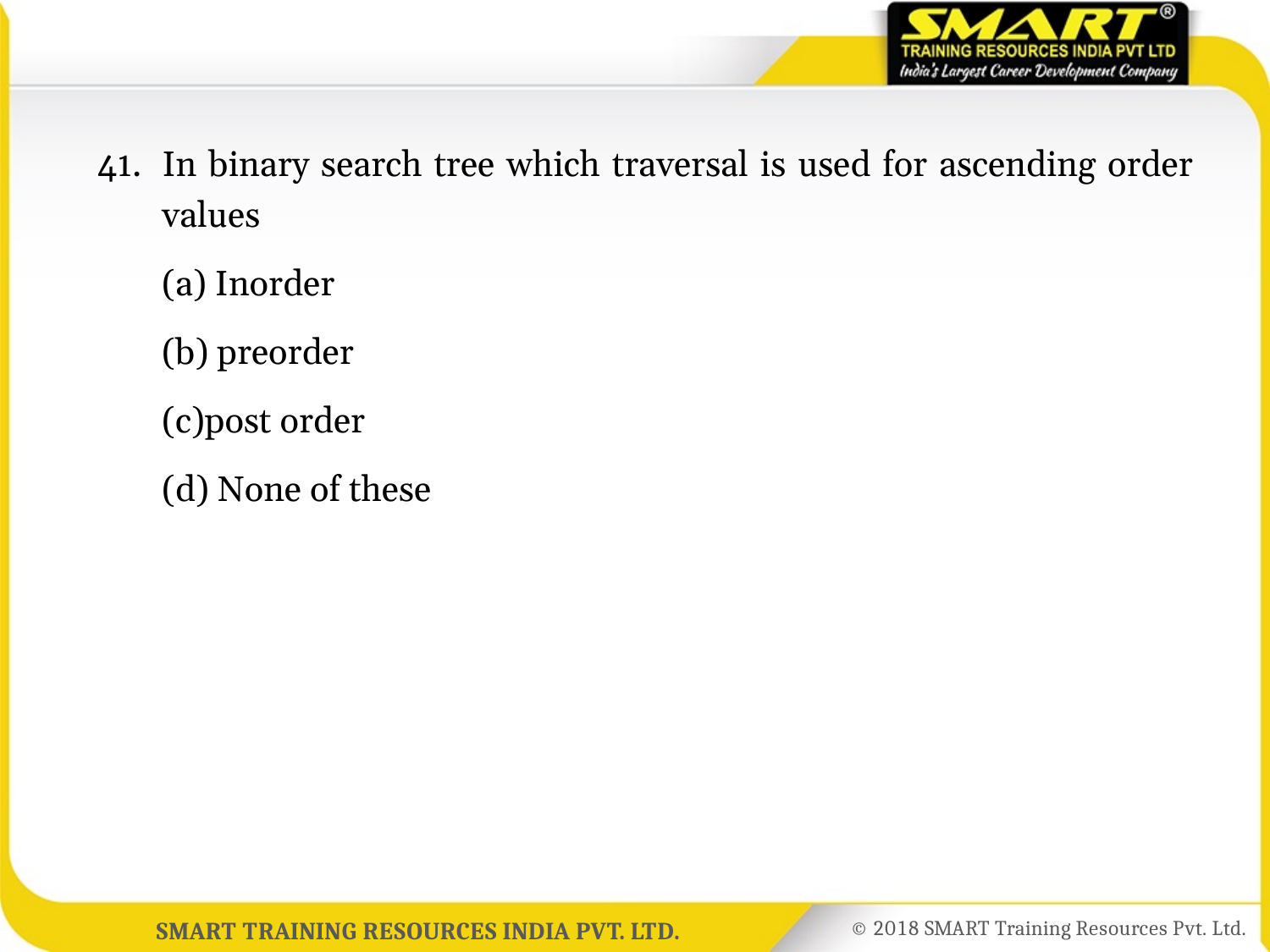

41.	In binary search tree which traversal is used for ascending order values
	(a) Inorder
	(b) preorder
	(c)post order
	(d) None of these